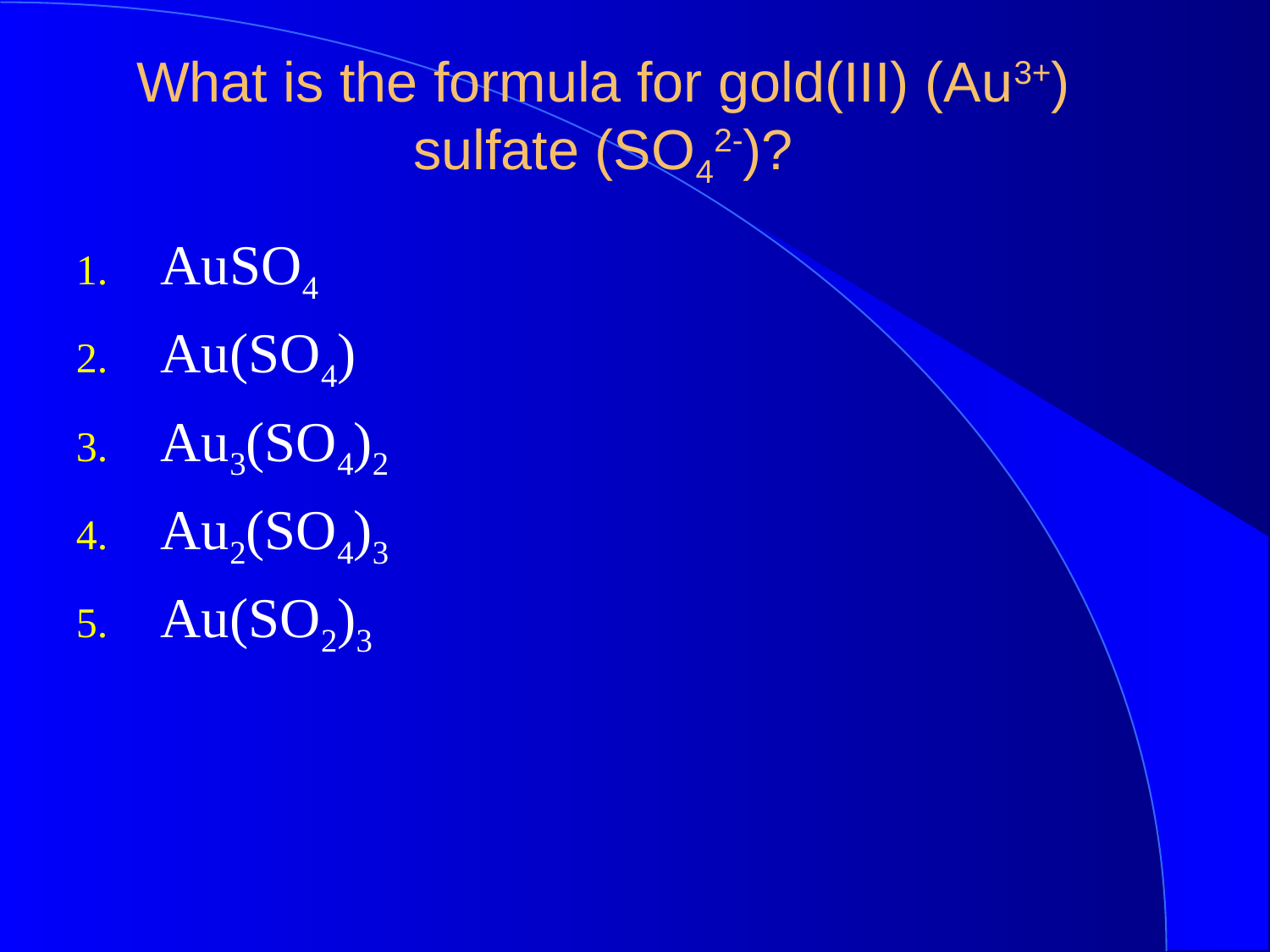

What is the formula for gold(III) (Au3+) sulfate (SO42-)?
AuSO4
Au(SO4)
Au3(SO4)2
Au2(SO4)3
Au(SO2)3